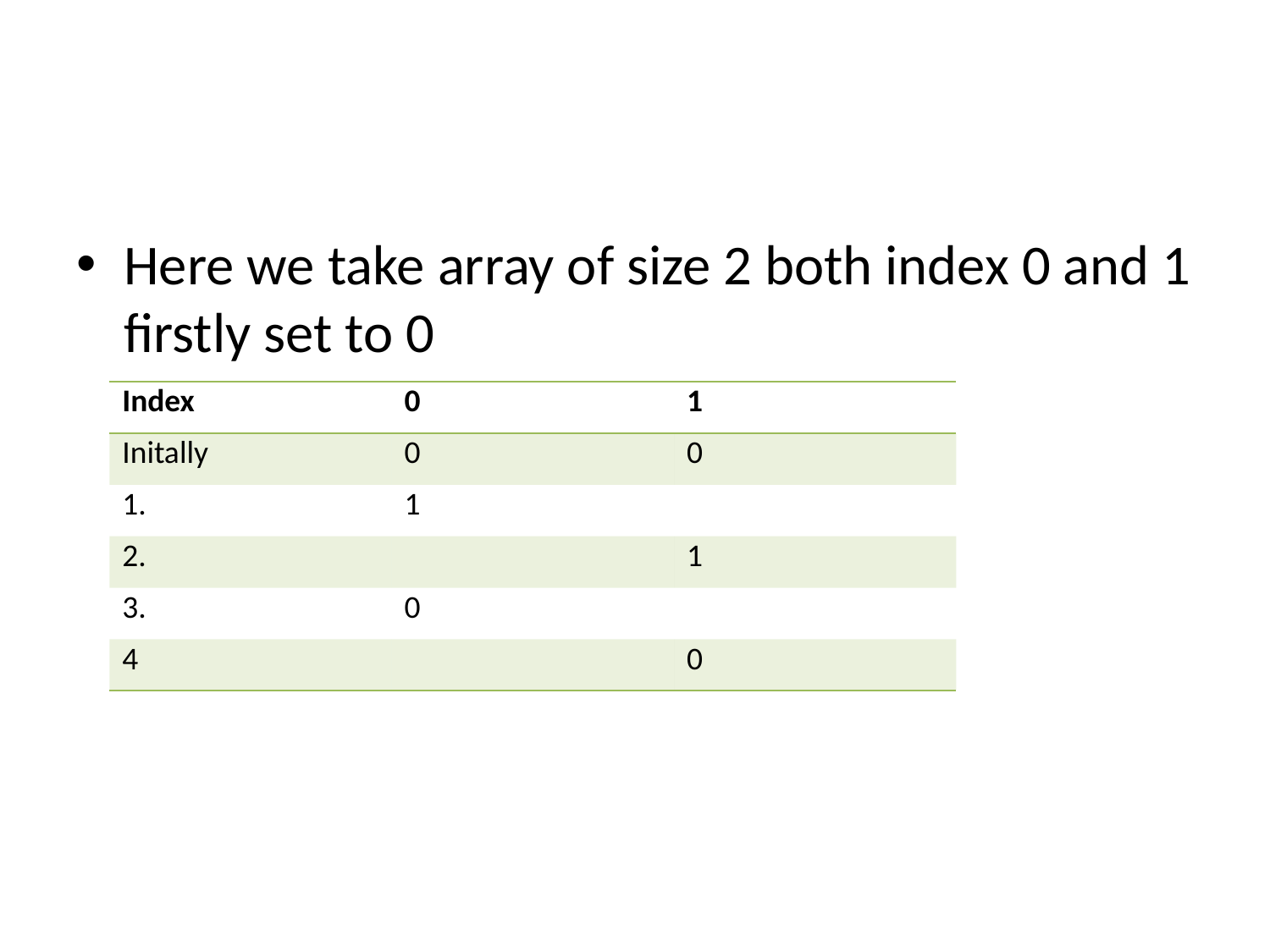

#
Here we take array of size 2 both index 0 and 1 firstly set to 0

| Index | 0 | 1 |
| --- | --- | --- |
| Initally | 0 | 0 |
| 1. | 1 |  |
| 2. |  | 1 |
| 3. | 0 |  |
| 4 |  | 0 |